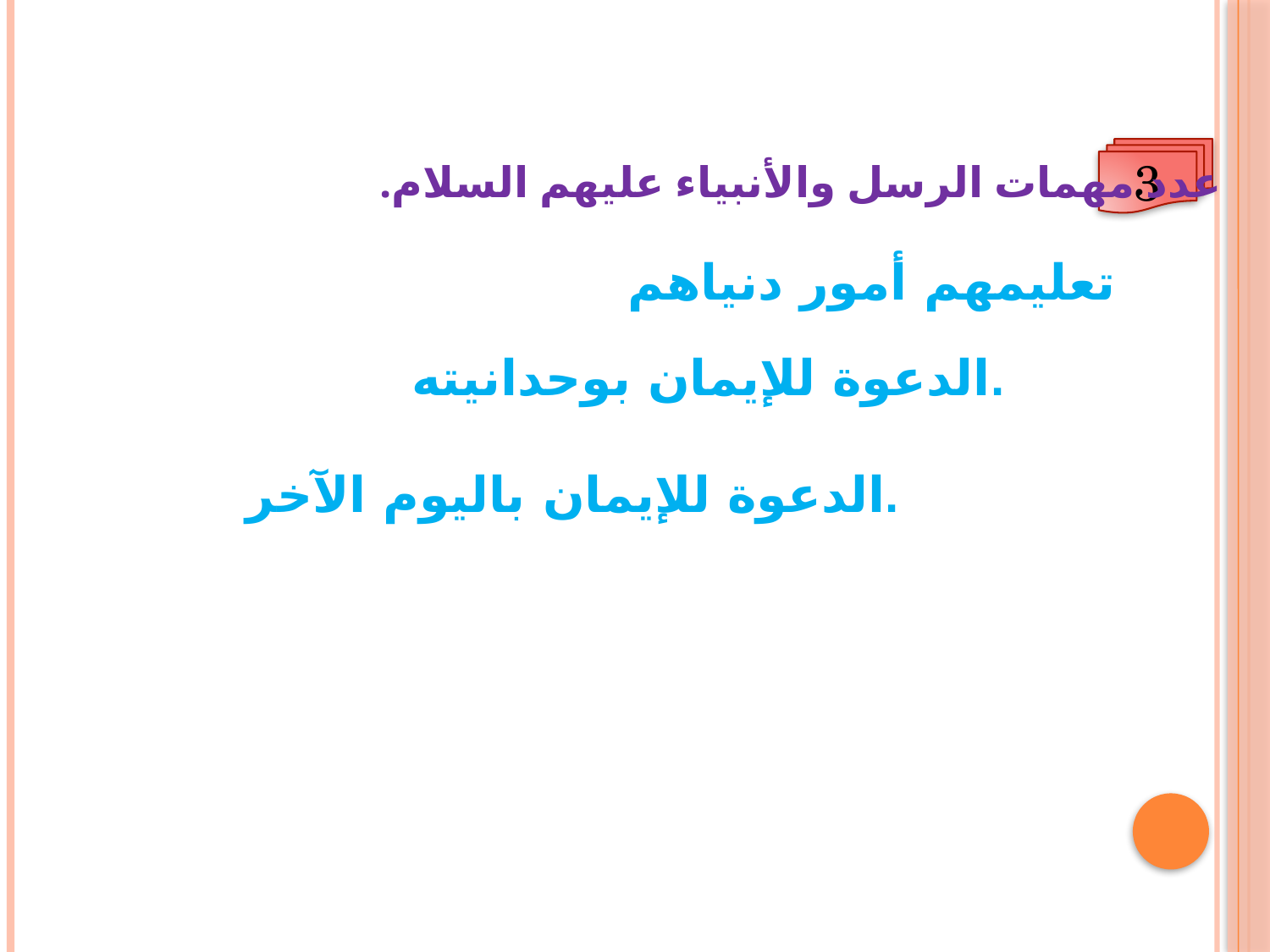

3
عدد مهمات الرسل والأنبياء عليهم السلام.
تعليمهم أمور دنياهم
الدعوة للإيمان بوحدانيته.
الدعوة للإيمان باليوم الآخر.